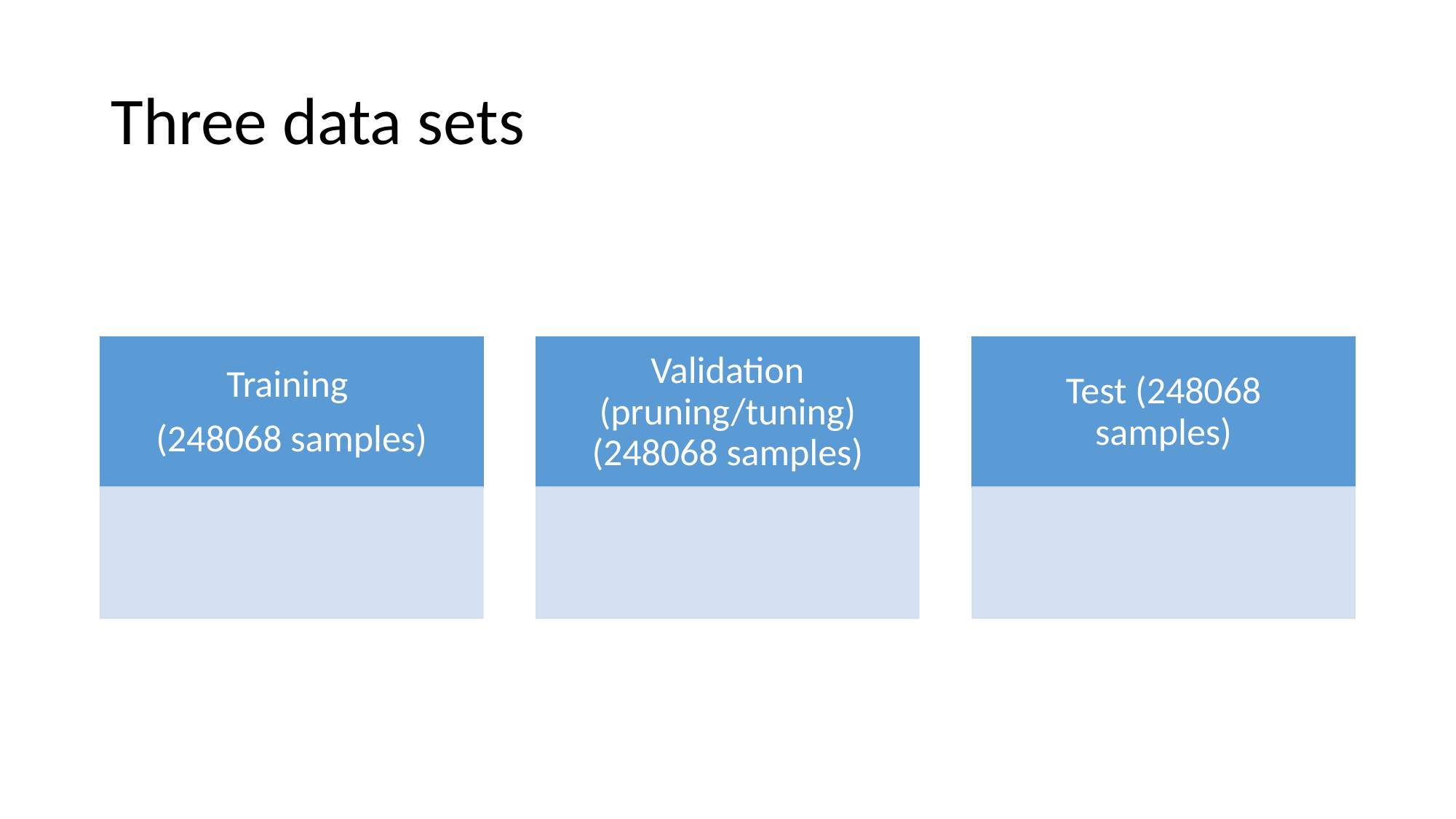

# Three data sets
Training
(248068 samples)
Validation (pruning/tuning) (248068 samples)
Test (248068 samples)